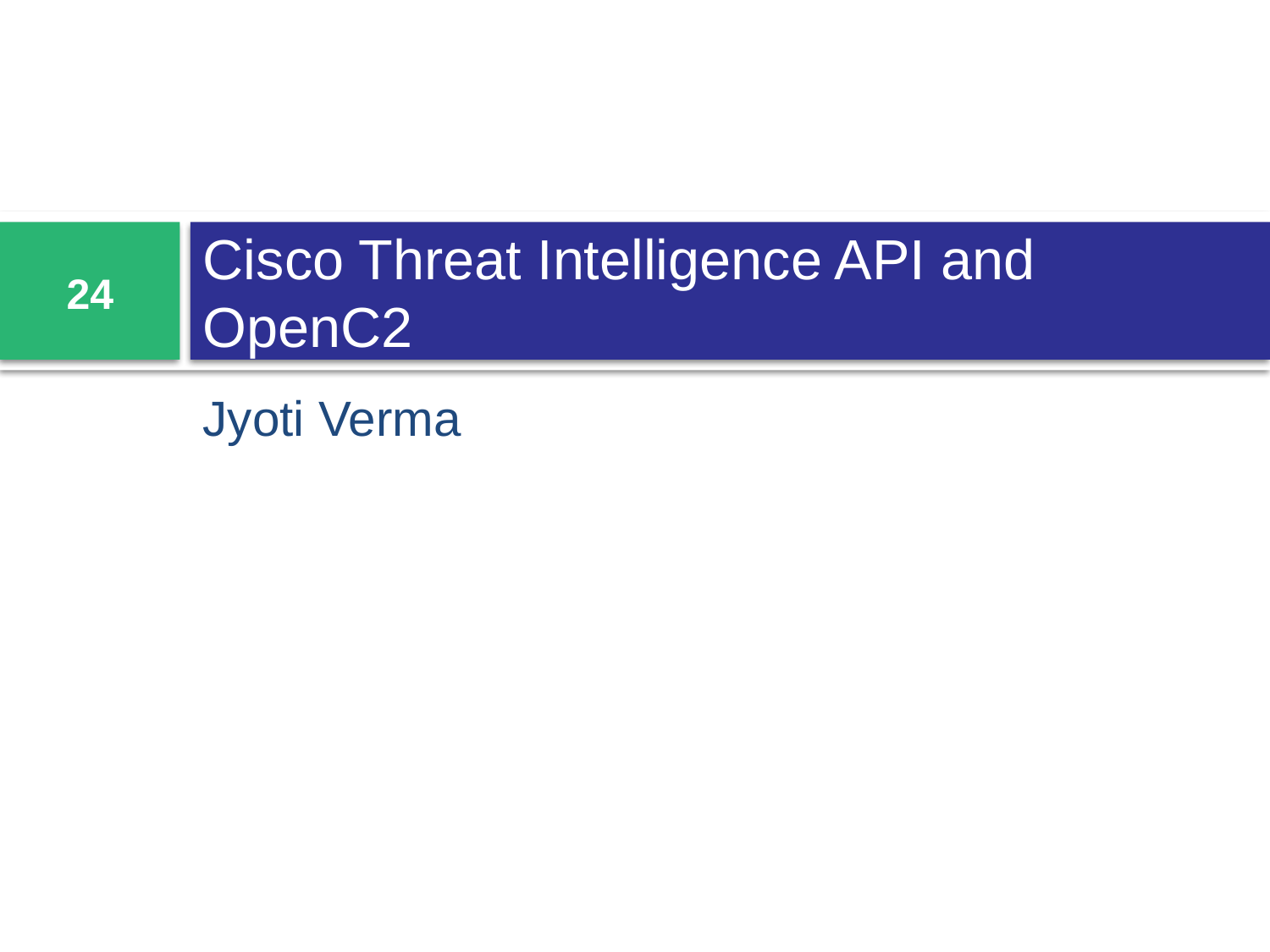

# Cisco Threat Intelligence API and OpenC2
24
Jyoti Verma